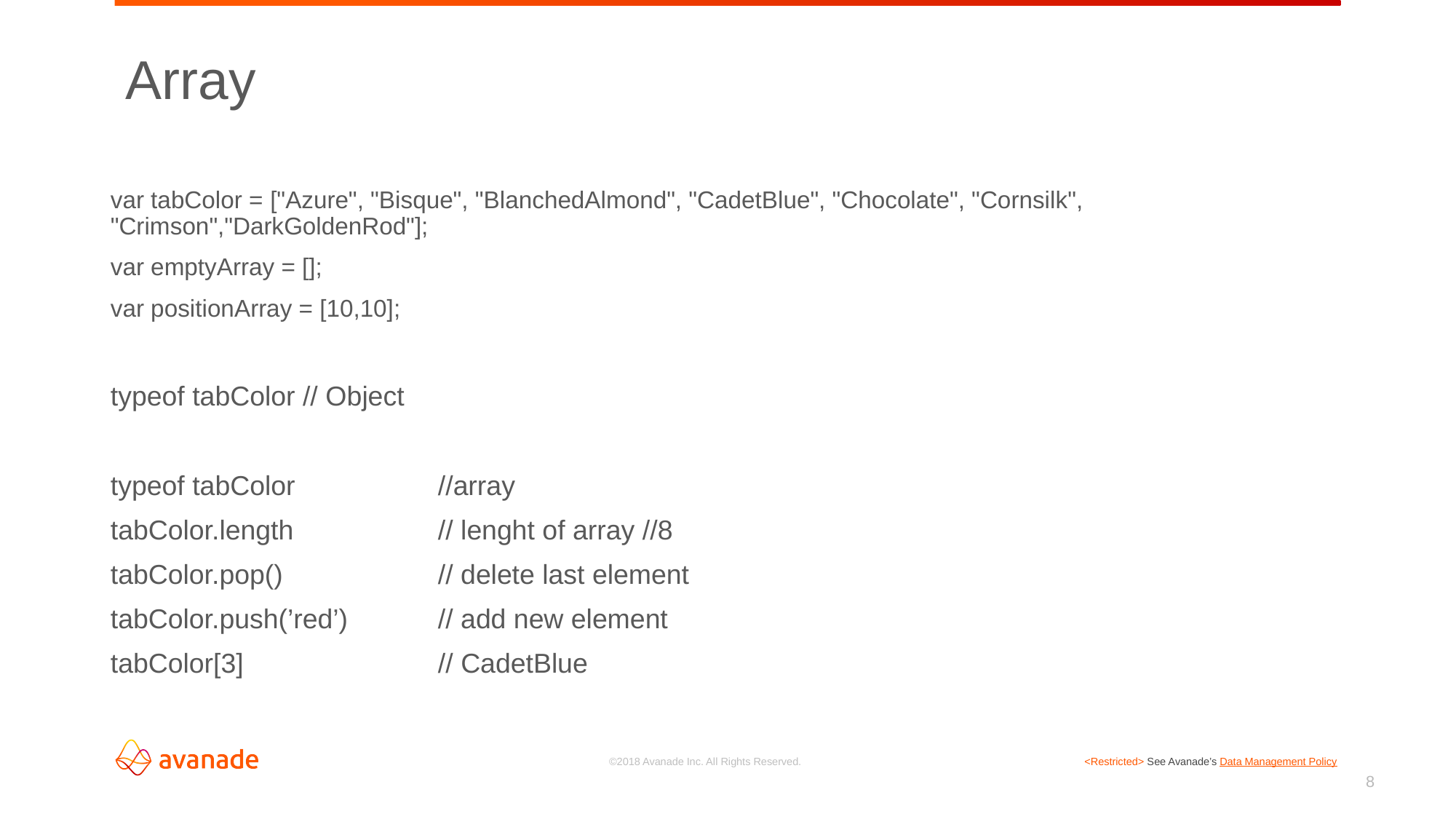

# Array
var tabColor = ["Azure", "Bisque", "BlanchedAlmond", "CadetBlue", "Chocolate", "Cornsilk", "Crimson","DarkGoldenRod"];
var emptyArray = [];
var positionArray = [10,10];

typeof tabColor // Object

typeof tabColor  		//array
tabColor.length 		// lenght of array //8
tabColor.pop() 		// delete last element
tabColor.push(’red’) 	// add new element
tabColor[3] 		// CadetBlue

8